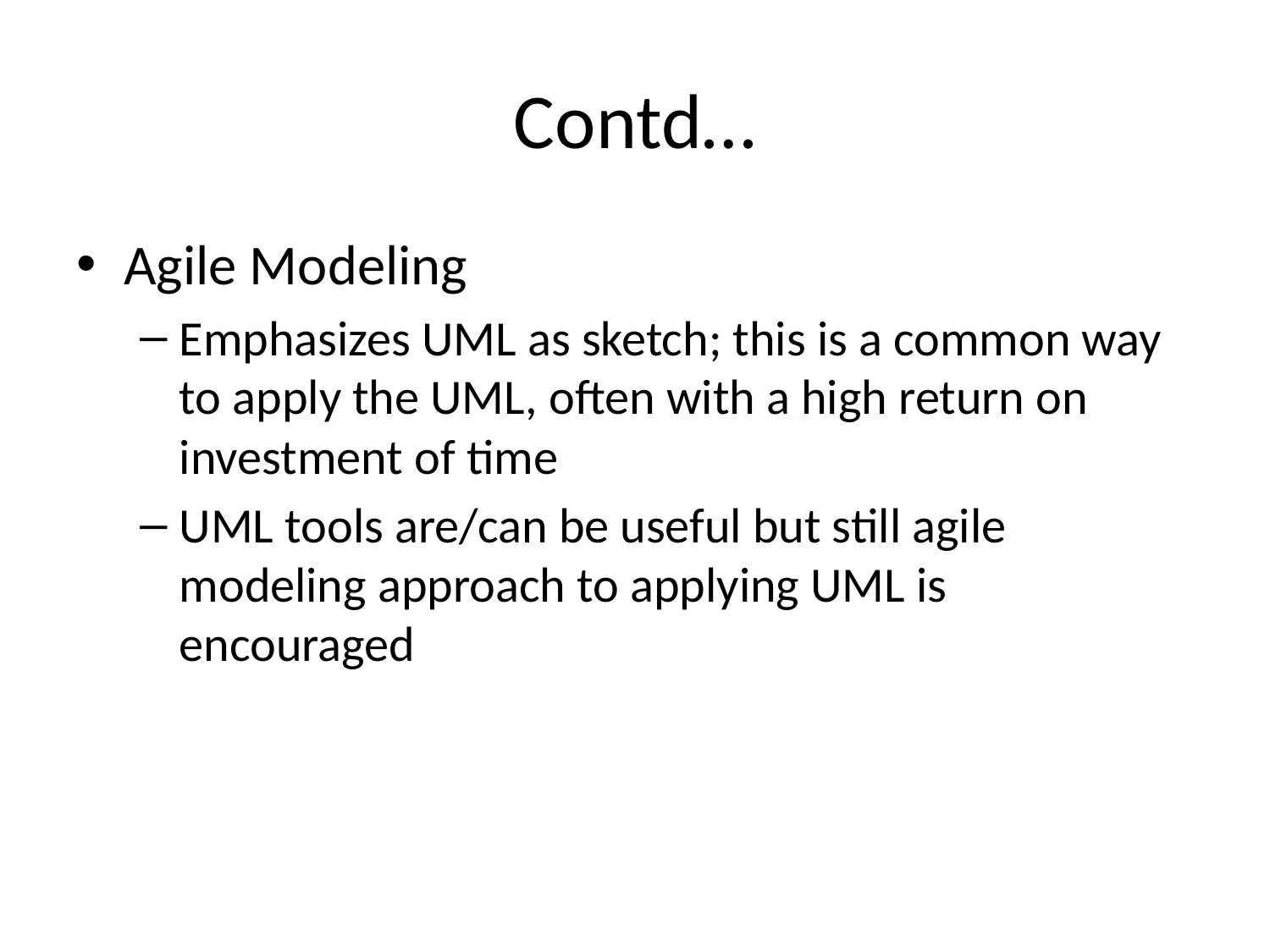

# Contd…
Agile Modeling
Emphasizes UML as sketch; this is a common way to apply the UML, often with a high return on investment of time
UML tools are/can be useful but still agile modeling approach to applying UML is encouraged